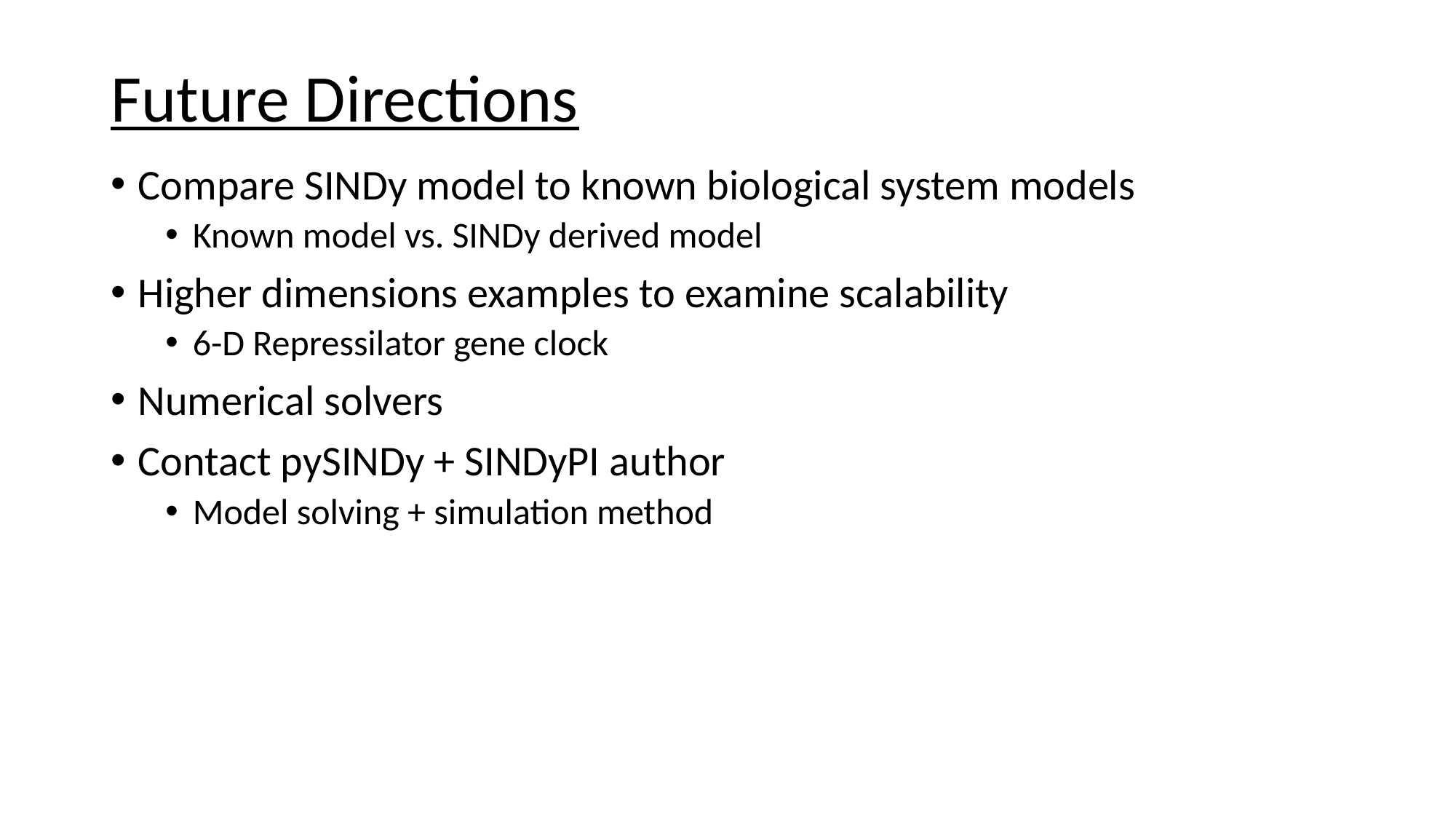

Future Directions
Compare SINDy model to known biological system models
Known model vs. SINDy derived model
Higher dimensions examples to examine scalability
6-D Repressilator gene clock
Numerical solvers
Contact pySINDy + SINDyPI author
Model solving + simulation method